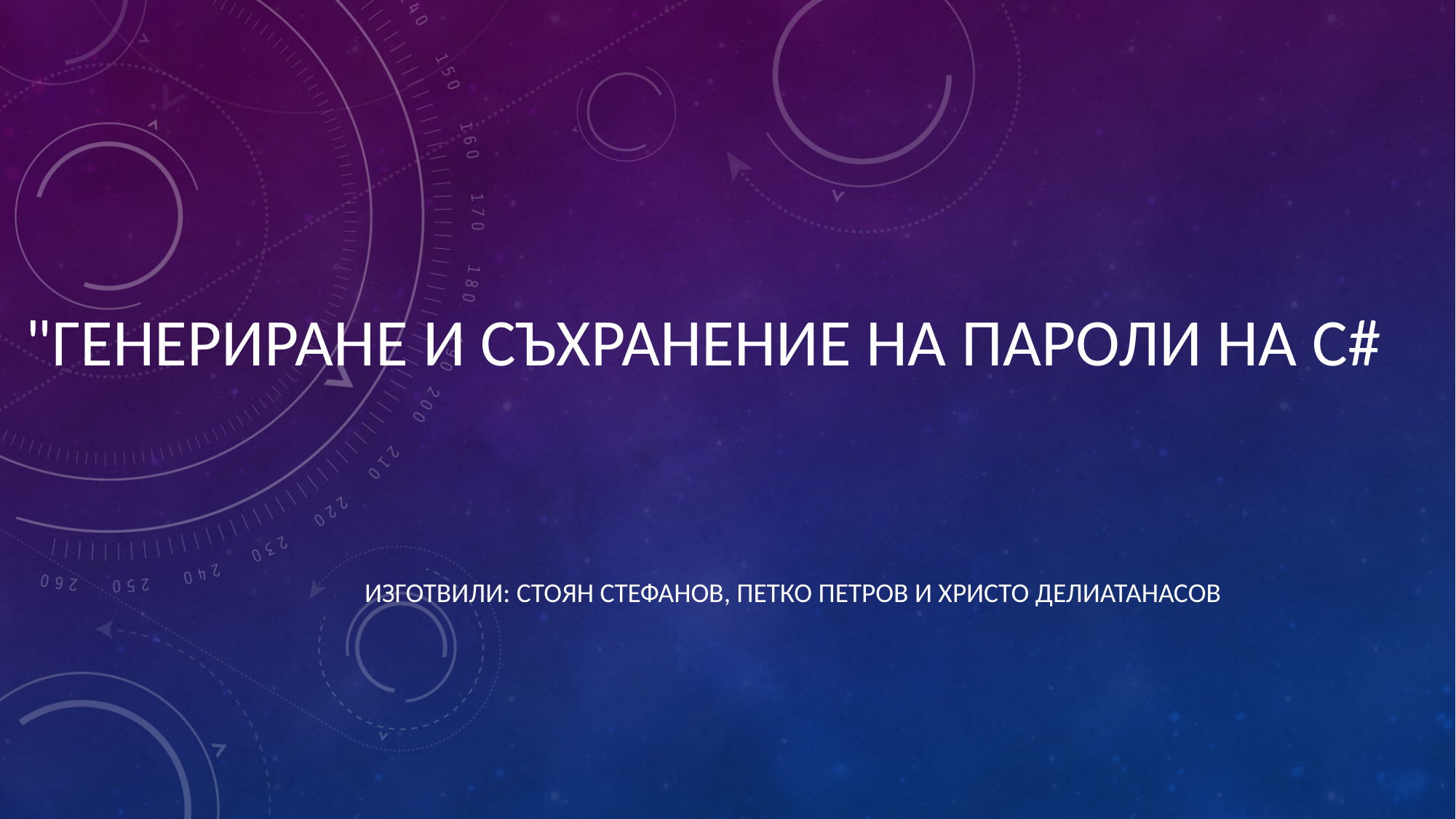

# "Генериране и съхранение на пароли на C#
Изготвили: Стоян Стефанов, Петко Петров и Христо Делиатанасов